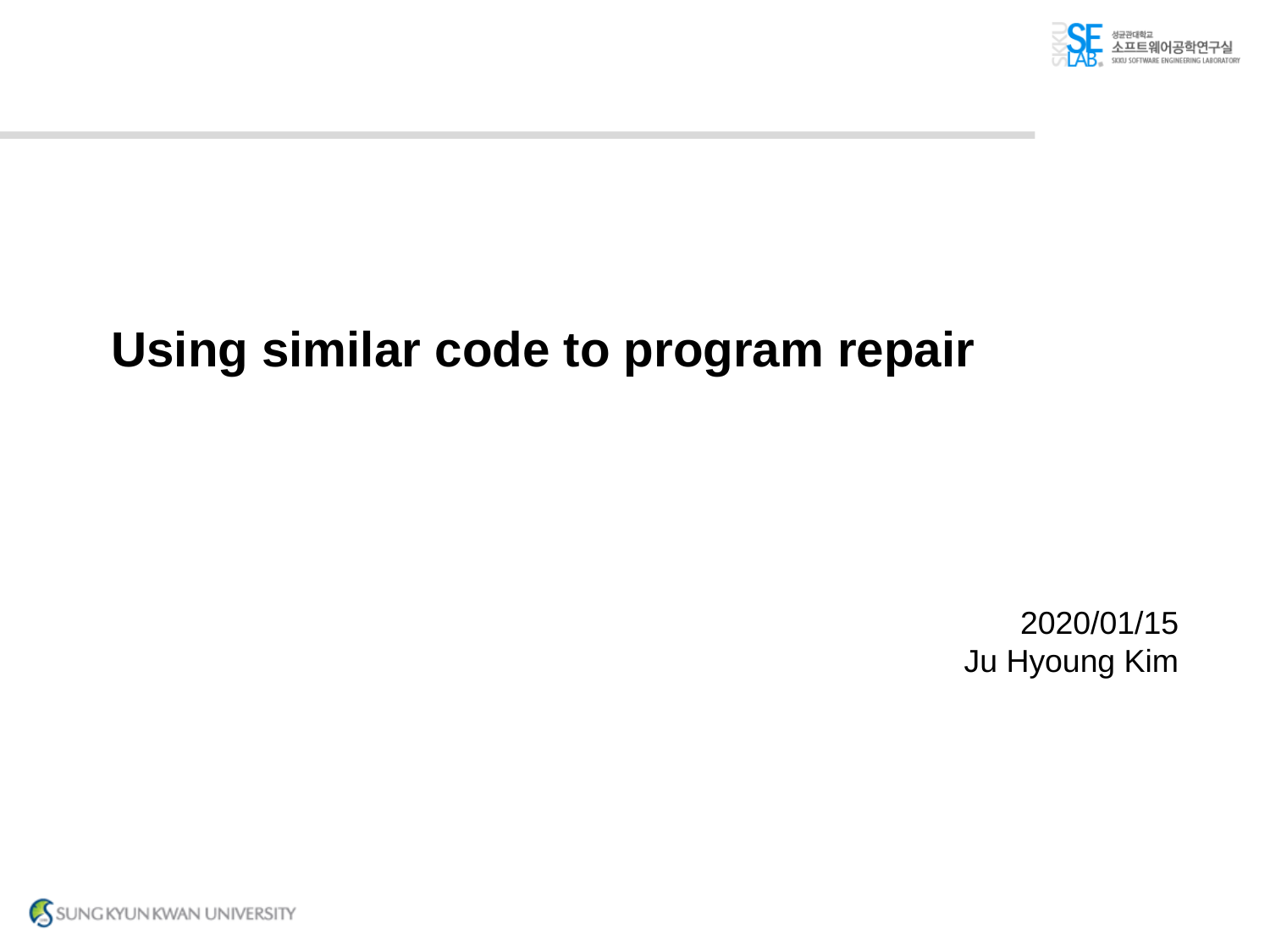

# Using similar code to program repair
2020/01/15
Ju Hyoung Kim